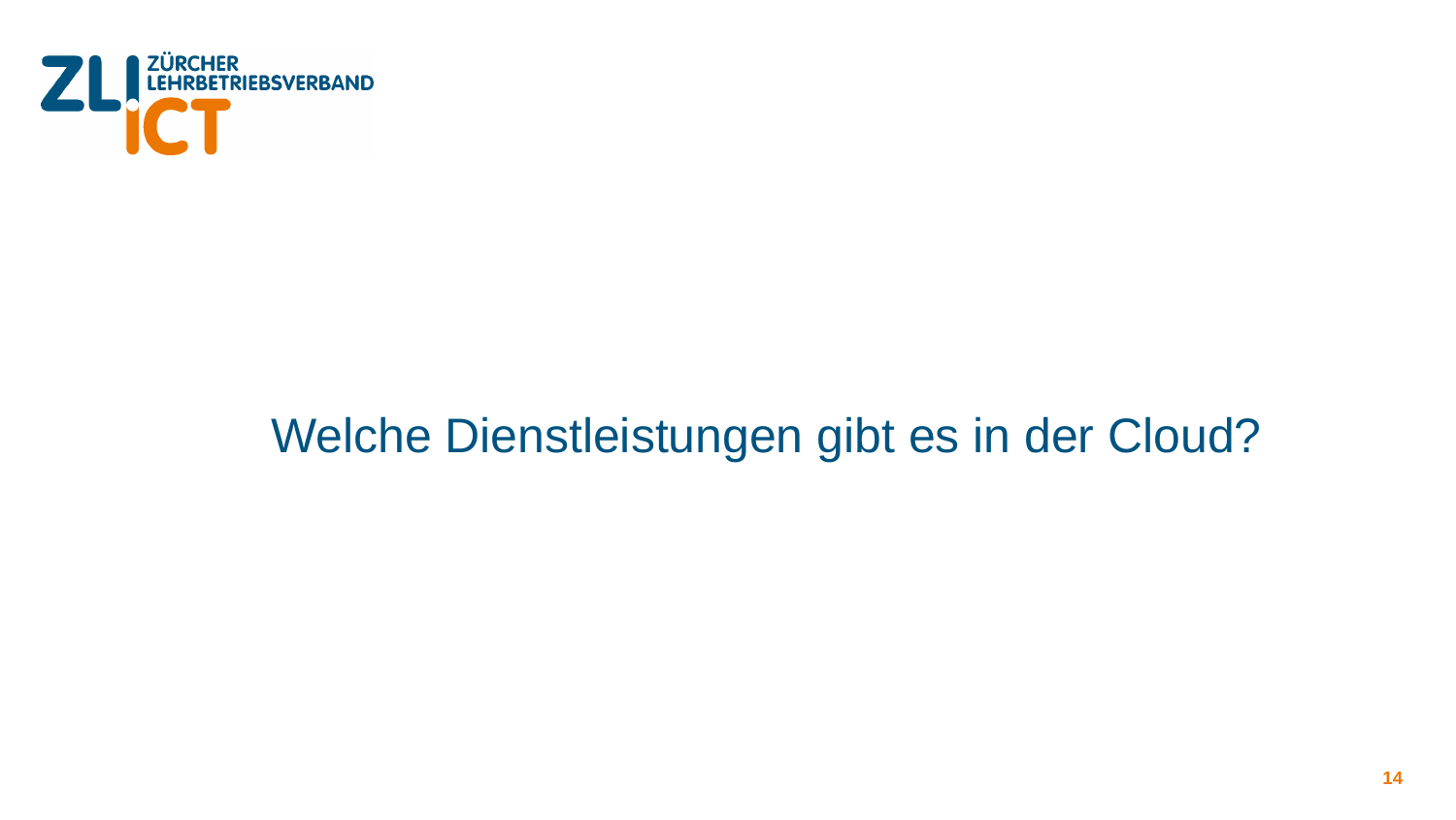

# Welche Dienstleistungen gibt es in der Cloud?
14